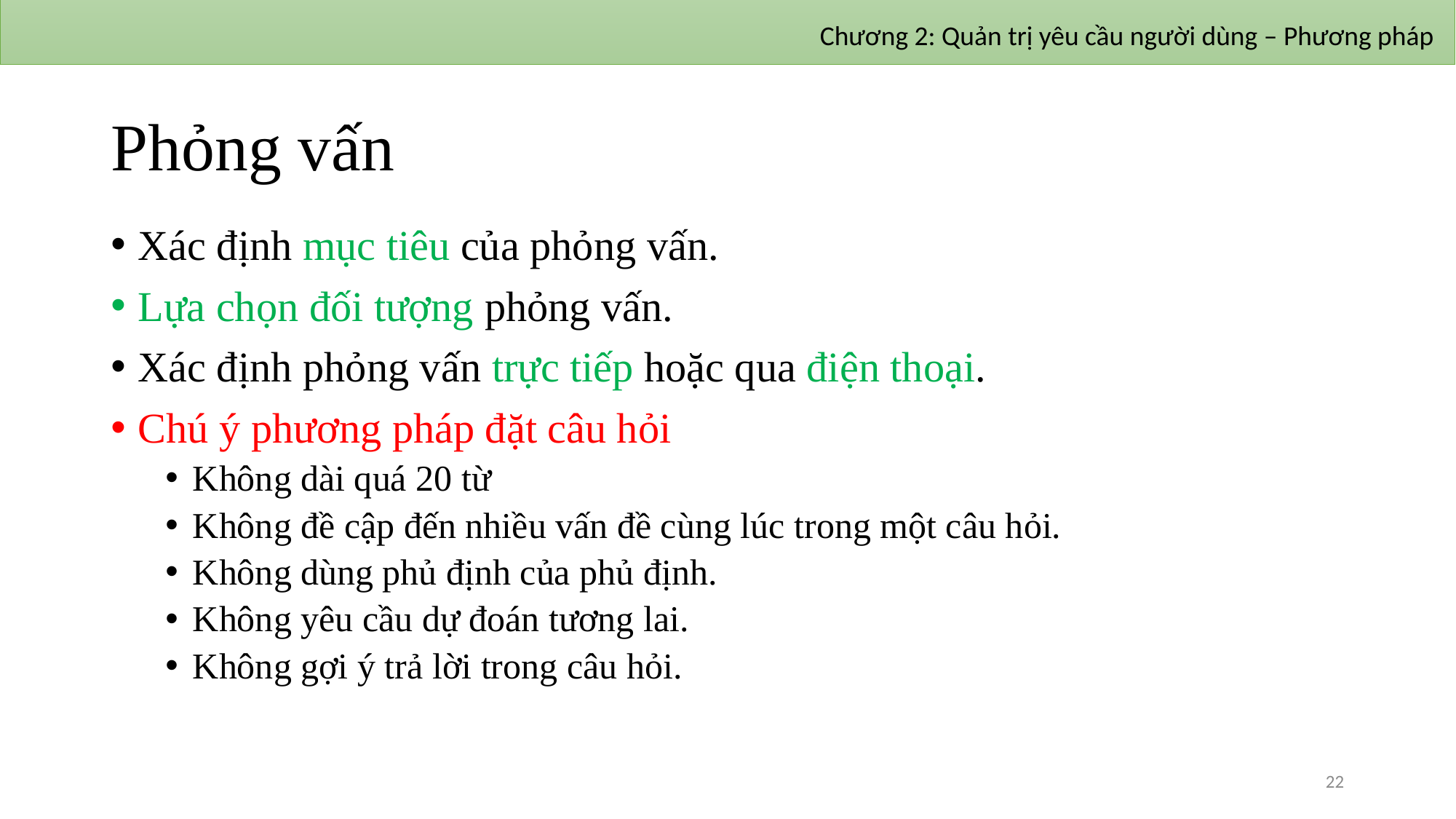

Chương 2: Quản trị yêu cầu người dùng – Phương pháp
# Phỏng vấn
Xác định mục tiêu của phỏng vấn.
Lựa chọn đối tượng phỏng vấn.
Xác định phỏng vấn trực tiếp hoặc qua điện thoại.
Chú ý phương pháp đặt câu hỏi
Không dài quá 20 từ
Không đề cập đến nhiều vấn đề cùng lúc trong một câu hỏi.
Không dùng phủ định của phủ định.
Không yêu cầu dự đoán tương lai.
Không gợi ý trả lời trong câu hỏi.
22